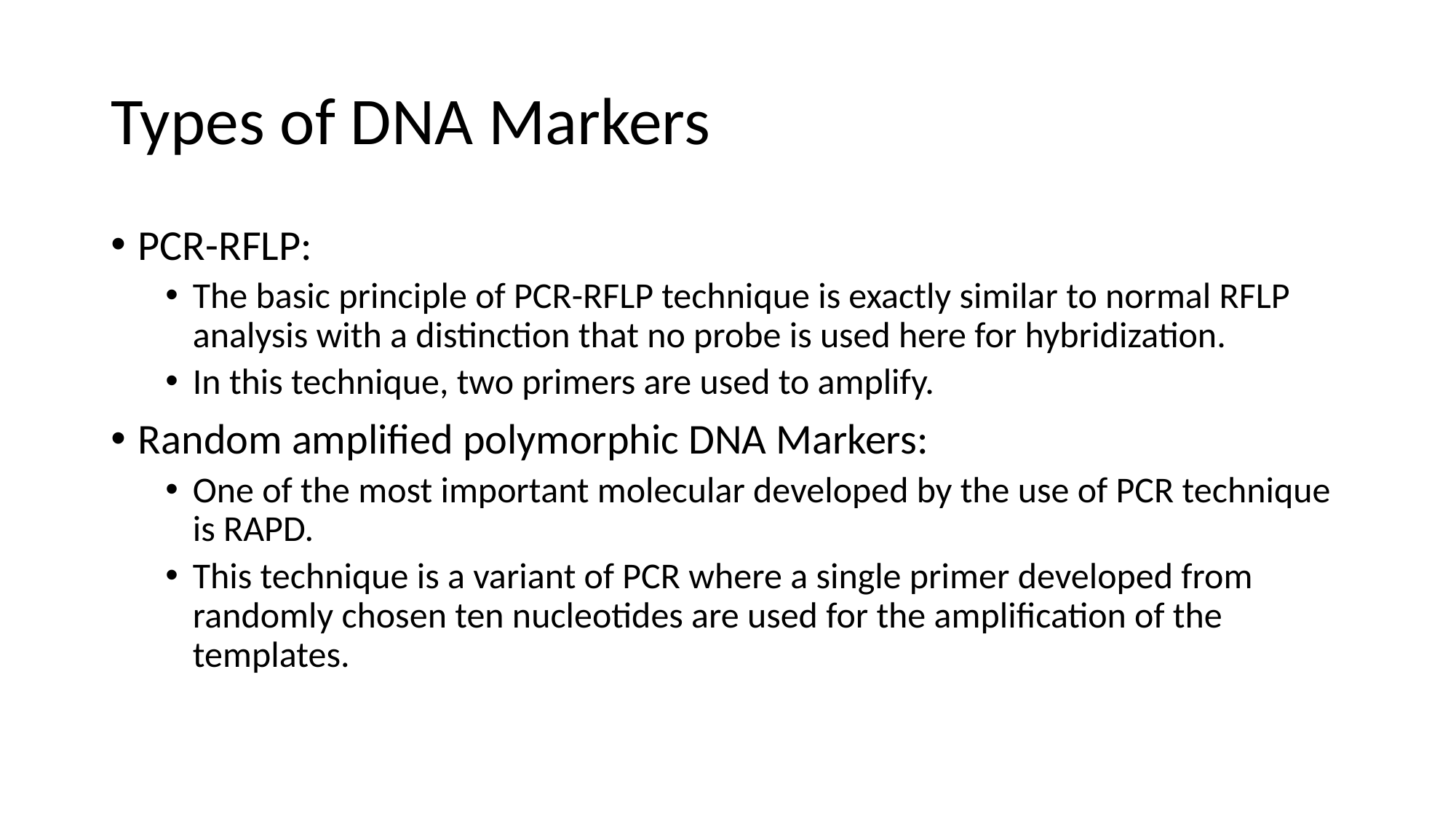

# Types of DNA Markers
PCR-RFLP:
The basic principle of PCR-RFLP technique is exactly similar to normal RFLP analysis with a distinction that no probe is used here for hybridization.
In this technique, two primers are used to amplify.
Random amplified polymorphic DNA Markers:
One of the most important molecular developed by the use of PCR technique is RAPD.
This technique is a variant of PCR where a single primer developed from randomly chosen ten nucleotides are used for the amplification of the templates.